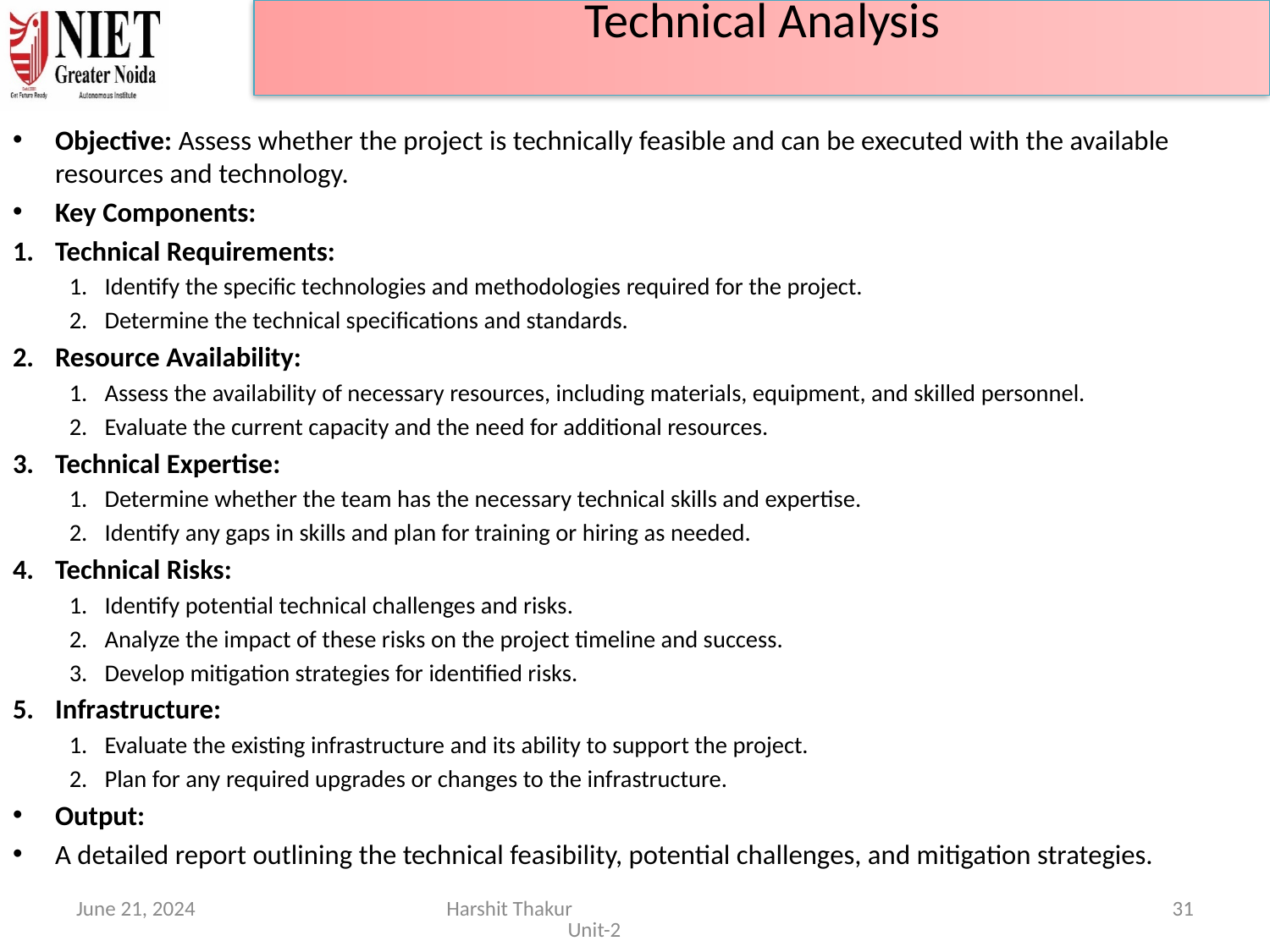

Technical Analysis

Objective: Assess whether the project is technically feasible and can be executed with the available resources and technology.
Key Components:
Technical Requirements:
Identify the specific technologies and methodologies required for the project.
Determine the technical specifications and standards.
Resource Availability:
Assess the availability of necessary resources, including materials, equipment, and skilled personnel.
Evaluate the current capacity and the need for additional resources.
Technical Expertise:
Determine whether the team has the necessary technical skills and expertise.
Identify any gaps in skills and plan for training or hiring as needed.
Technical Risks:
Identify potential technical challenges and risks.
Analyze the impact of these risks on the project timeline and success.
Develop mitigation strategies for identified risks.
Infrastructure:
Evaluate the existing infrastructure and its ability to support the project.
Plan for any required upgrades or changes to the infrastructure.
Output:
A detailed report outlining the technical feasibility, potential challenges, and mitigation strategies.
June 21, 2024
Harshit Thakur                                                                            Unit-2
31